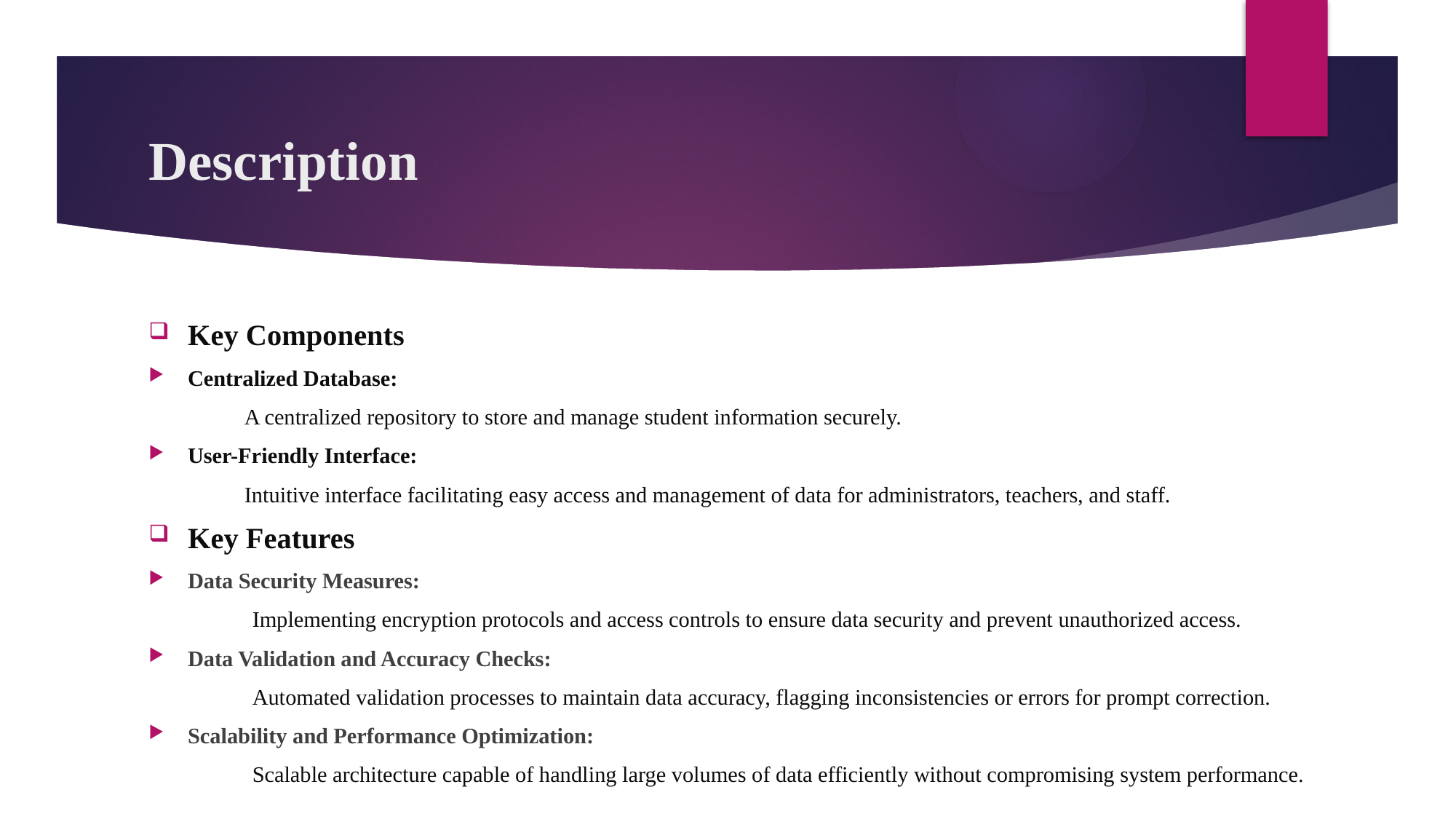

# Description
Key Components
Centralized Database:
        A centralized repository to store and manage student information securely.
User-Friendly Interface:
        Intuitive interface facilitating easy access and management of data for administrators, teachers, and staff.
Key Features
Data Security Measures:
                   Implementing encryption protocols and access controls to ensure data security and prevent unauthorized access.
Data Validation and Accuracy Checks:
                   Automated validation processes to maintain data accuracy, flagging inconsistencies or errors for prompt correction.
Scalability and Performance Optimization:
                   Scalable architecture capable of handling large volumes of data efficiently without compromising system performance.